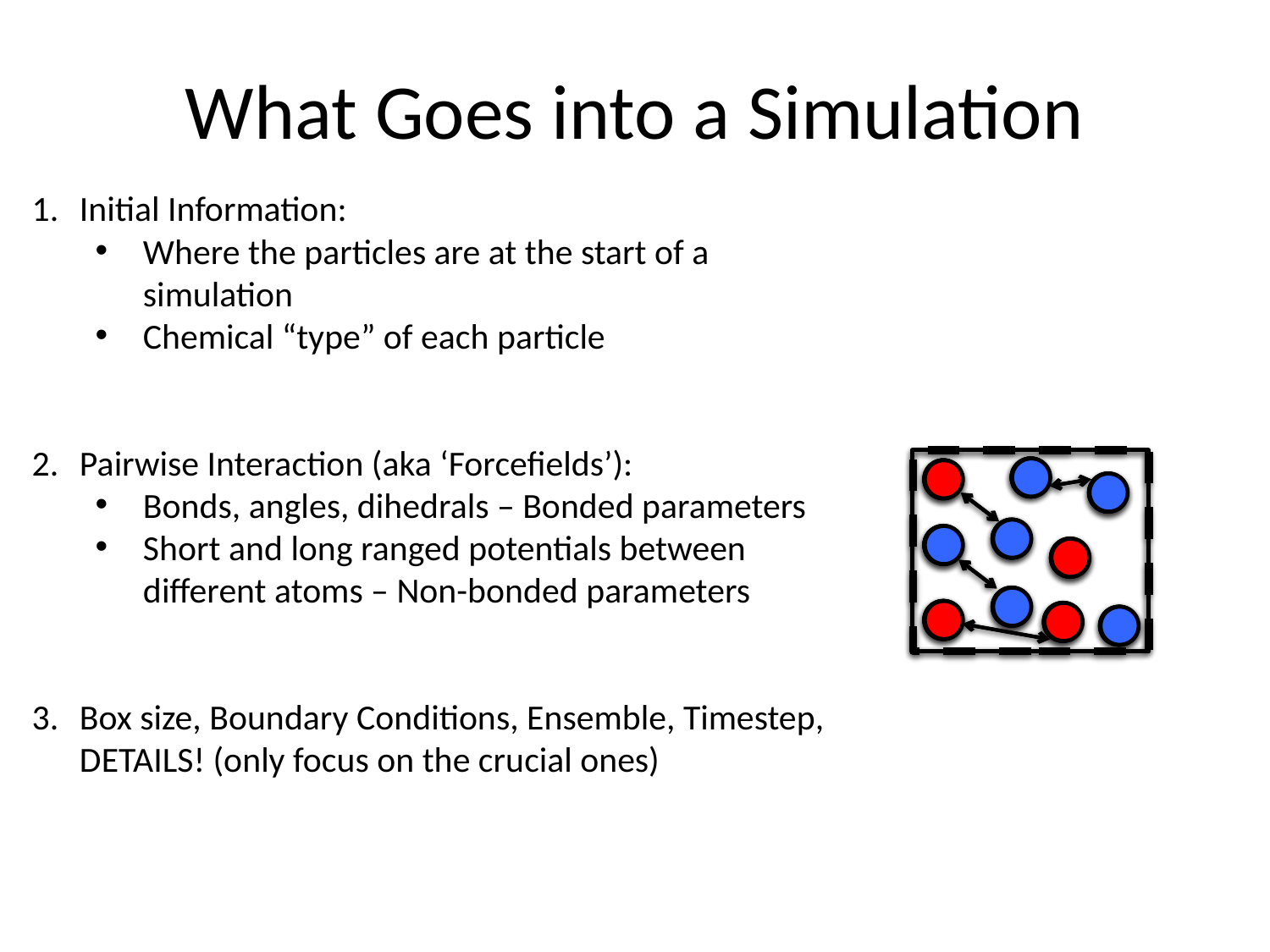

# What Goes into a Simulation
Initial Information:
Where the particles are at the start of a simulation
Chemical “type” of each particle

Pairwise Interaction (aka ‘Forcefields’):
Bonds, angles, dihedrals – Bonded parameters
Short and long ranged potentials between different atoms – Non-bonded parameters

Box size, Boundary Conditions, Ensemble, Timestep, DETAILS! (only focus on the crucial ones)